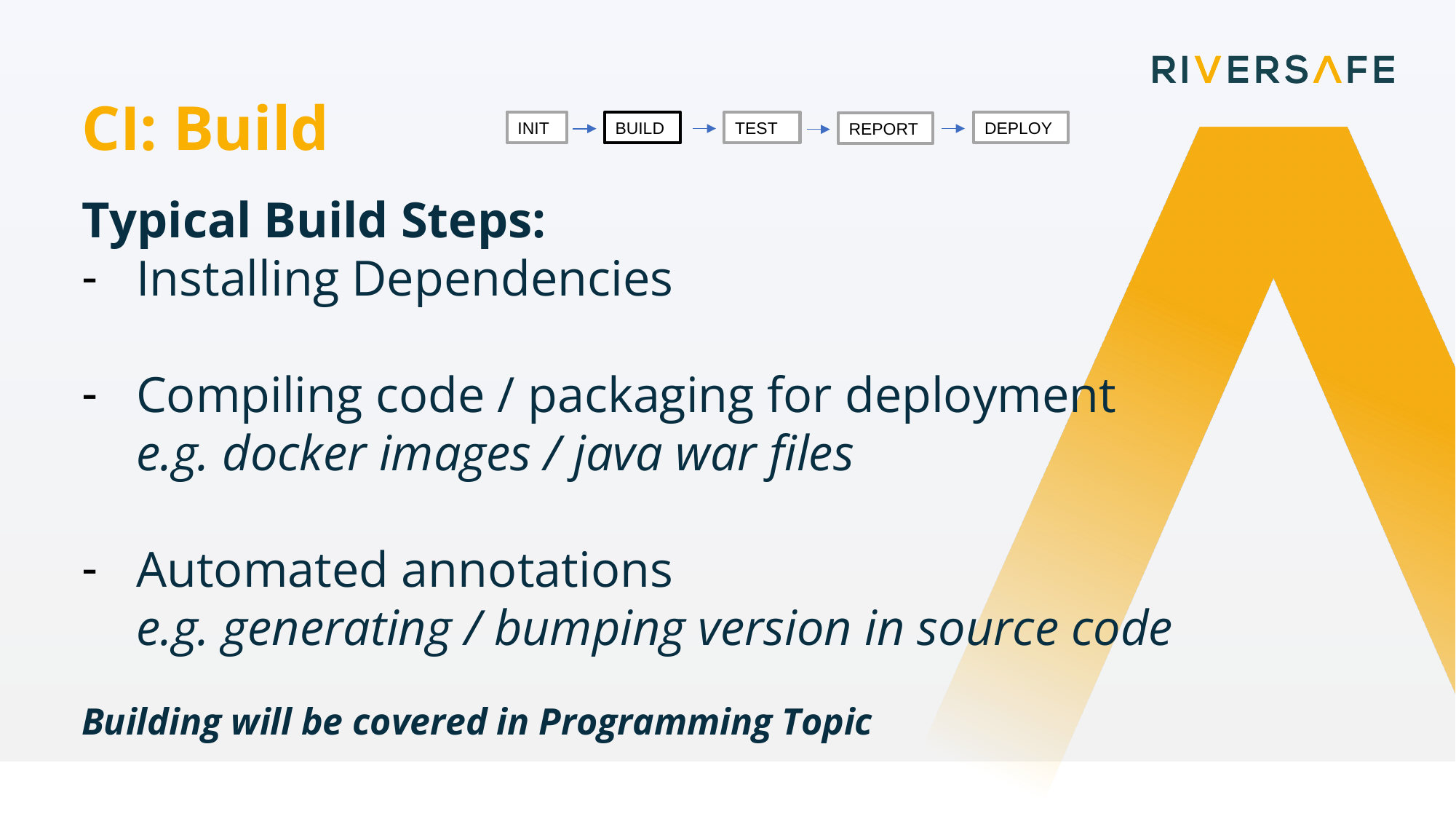

CI: Build
INIT
DEPLOY
TEST
BUILD
REPORT
Typical Build Steps:
Installing Dependencies
Compiling code / packaging for deployment
e.g. docker images / java war files
Automated annotations
e.g. generating / bumping version in source code
Building will be covered in Programming Topic